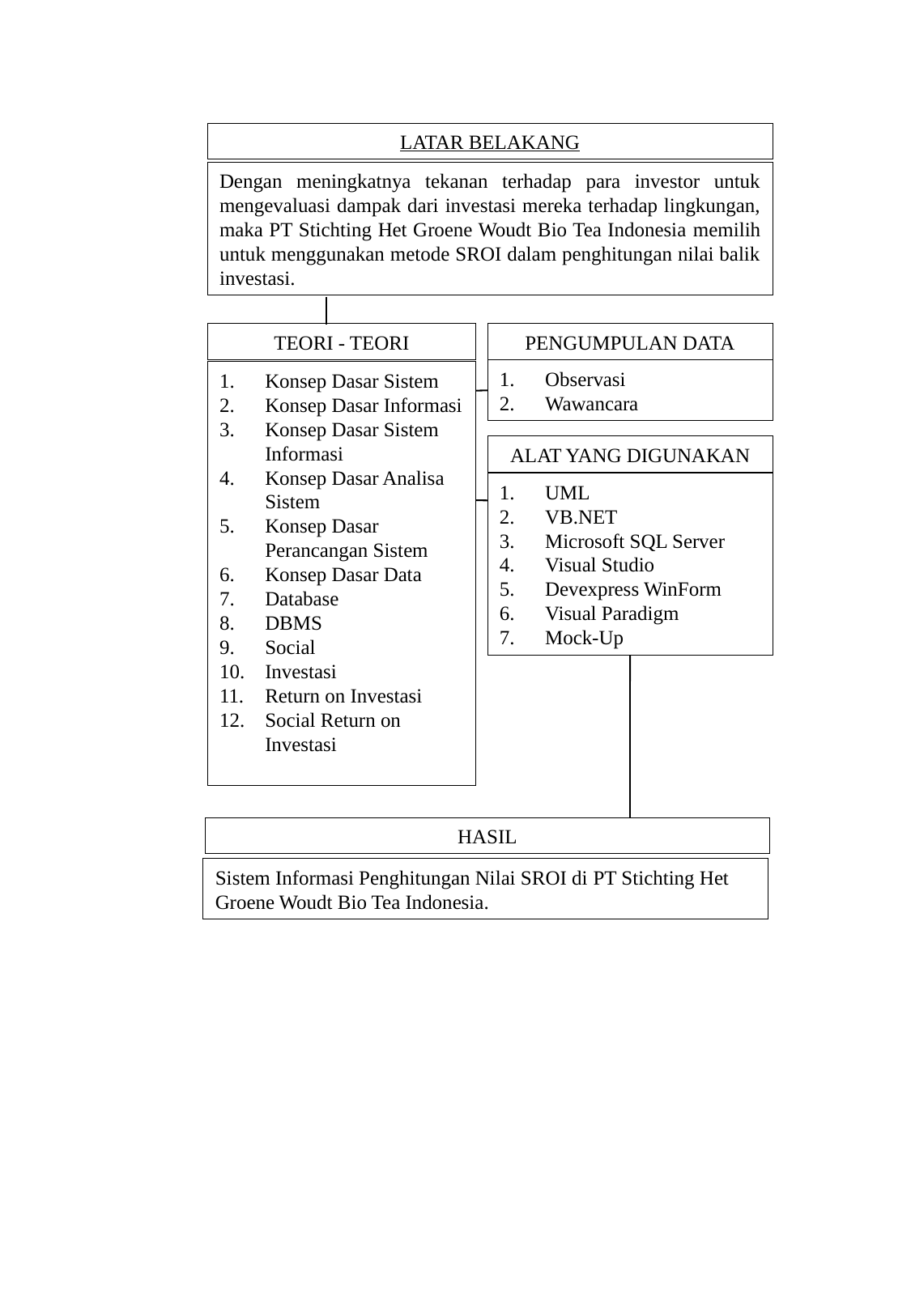

LATAR BELAKANG
Dengan meningkatnya tekanan terhadap para investor untuk mengevaluasi dampak dari investasi mereka terhadap lingkungan, maka PT Stichting Het Groene Woudt Bio Tea Indonesia memilih untuk menggunakan metode SROI dalam penghitungan nilai balik investasi.
PENGUMPULAN DATA
TEORI - TEORI
Observasi
Wawancara
Konsep Dasar Sistem
Konsep Dasar Informasi
Konsep Dasar Sistem Informasi
Konsep Dasar Analisa Sistem
Konsep Dasar Perancangan Sistem
Konsep Dasar Data
Database
DBMS
Social
Investasi
Return on Investasi
Social Return on Investasi

ALAT YANG DIGUNAKAN
UML
VB.NET
Microsoft SQL Server
Visual Studio
Devexpress WinForm
Visual Paradigm
Mock-Up
HASIL
Sistem Informasi Penghitungan Nilai SROI di PT Stichting Het Groene Woudt Bio Tea Indonesia.